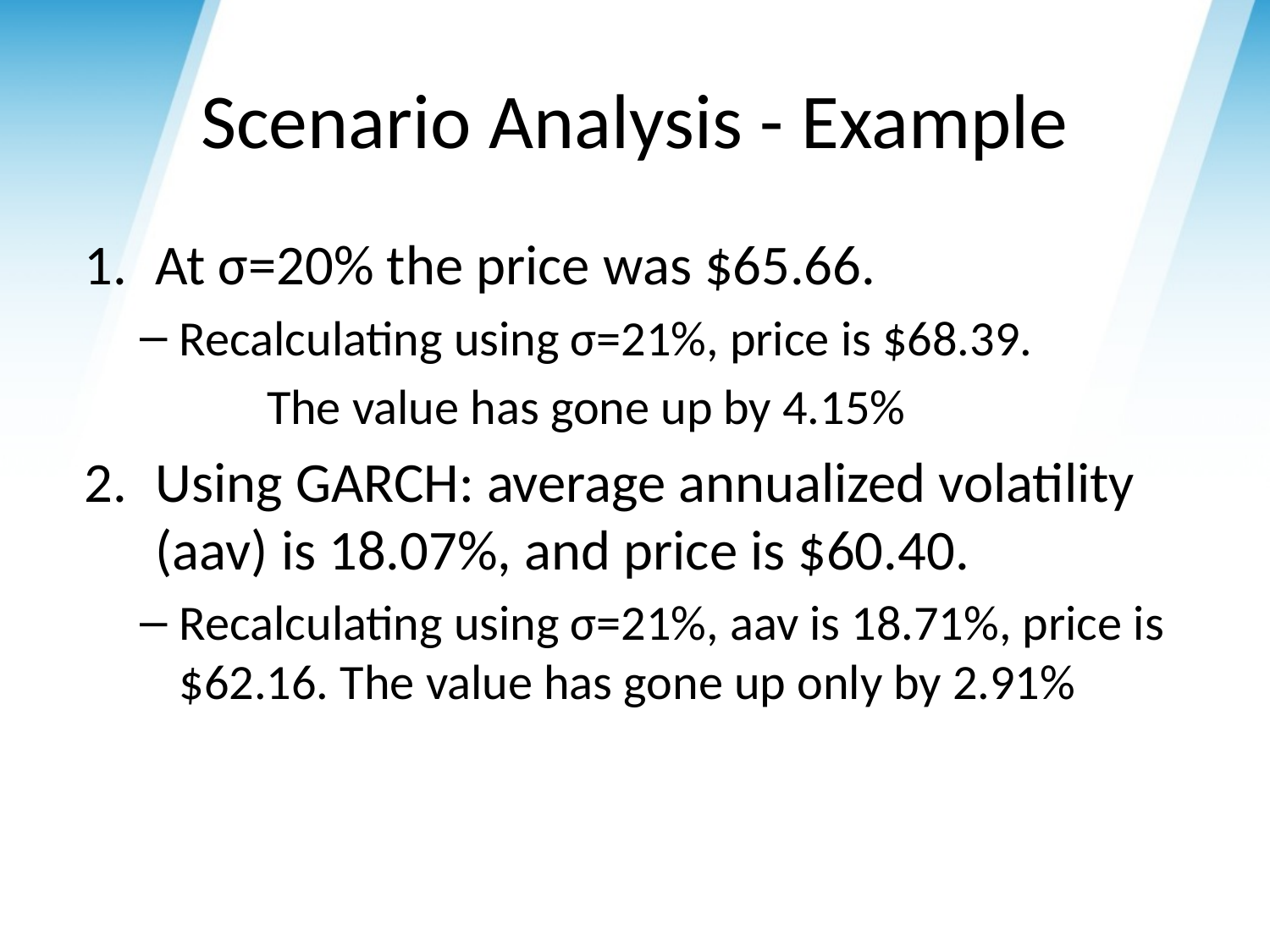

# Scenario Analysis - Example
At σ=20% the price was $65.66.
Recalculating using σ=21%, price is $68.39.
	The value has gone up by 4.15%
Using GARCH: average annualized volatility (aav) is 18.07%, and price is $60.40.
Recalculating using σ=21%, aav is 18.71%, price is $62.16. The value has gone up only by 2.91%